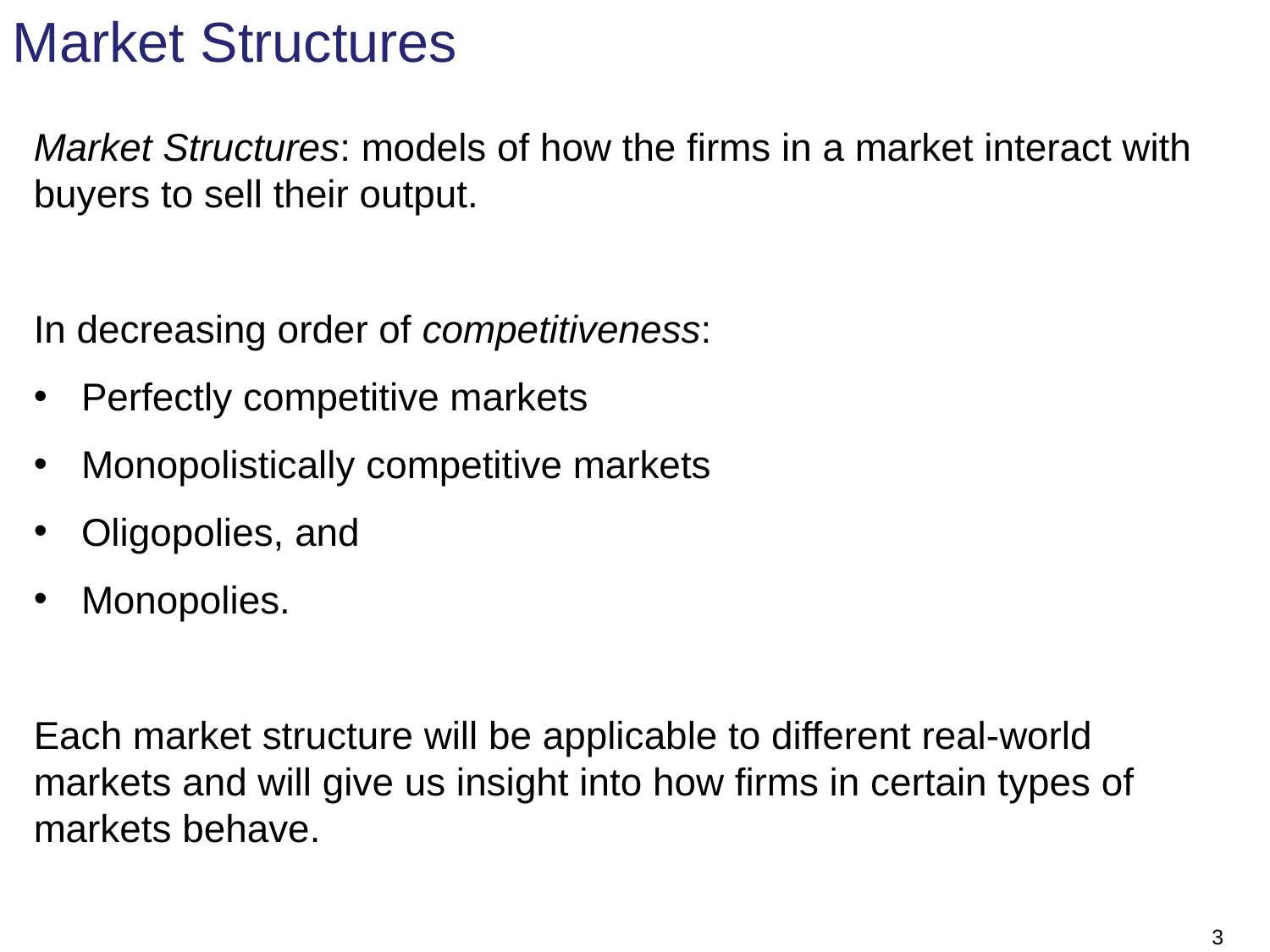

# Market Structures
Market Structures: models of how the firms in a market interact with buyers to sell their output.

In decreasing order of competitiveness:
Perfectly competitive markets
Monopolistically competitive markets
Oligopolies, and
Monopolies.

Each market structure will be applicable to different real-world markets and will give us insight into how firms in certain types of markets behave.